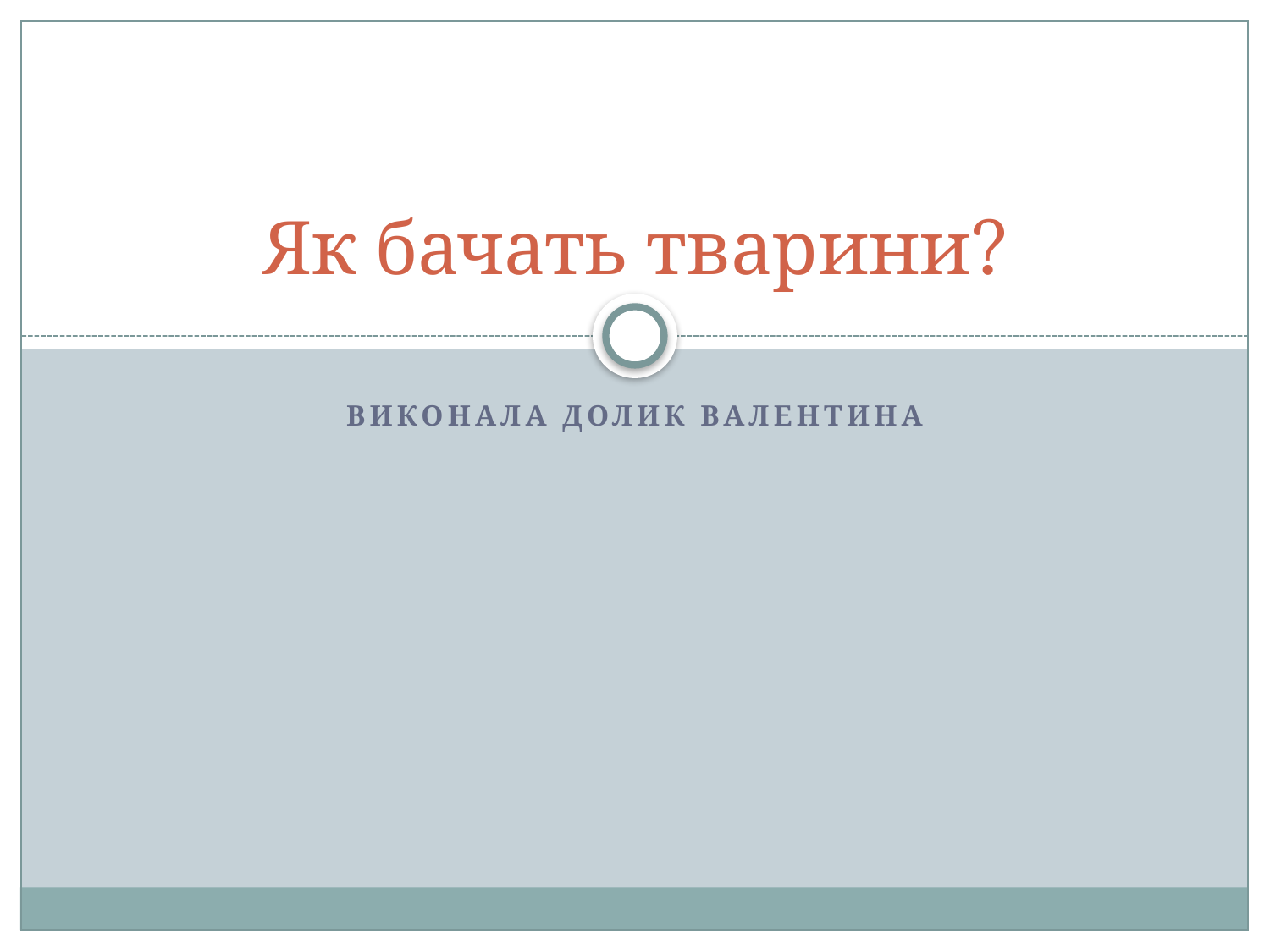

# Як бачать тварини?
Виконала Долик Валентина